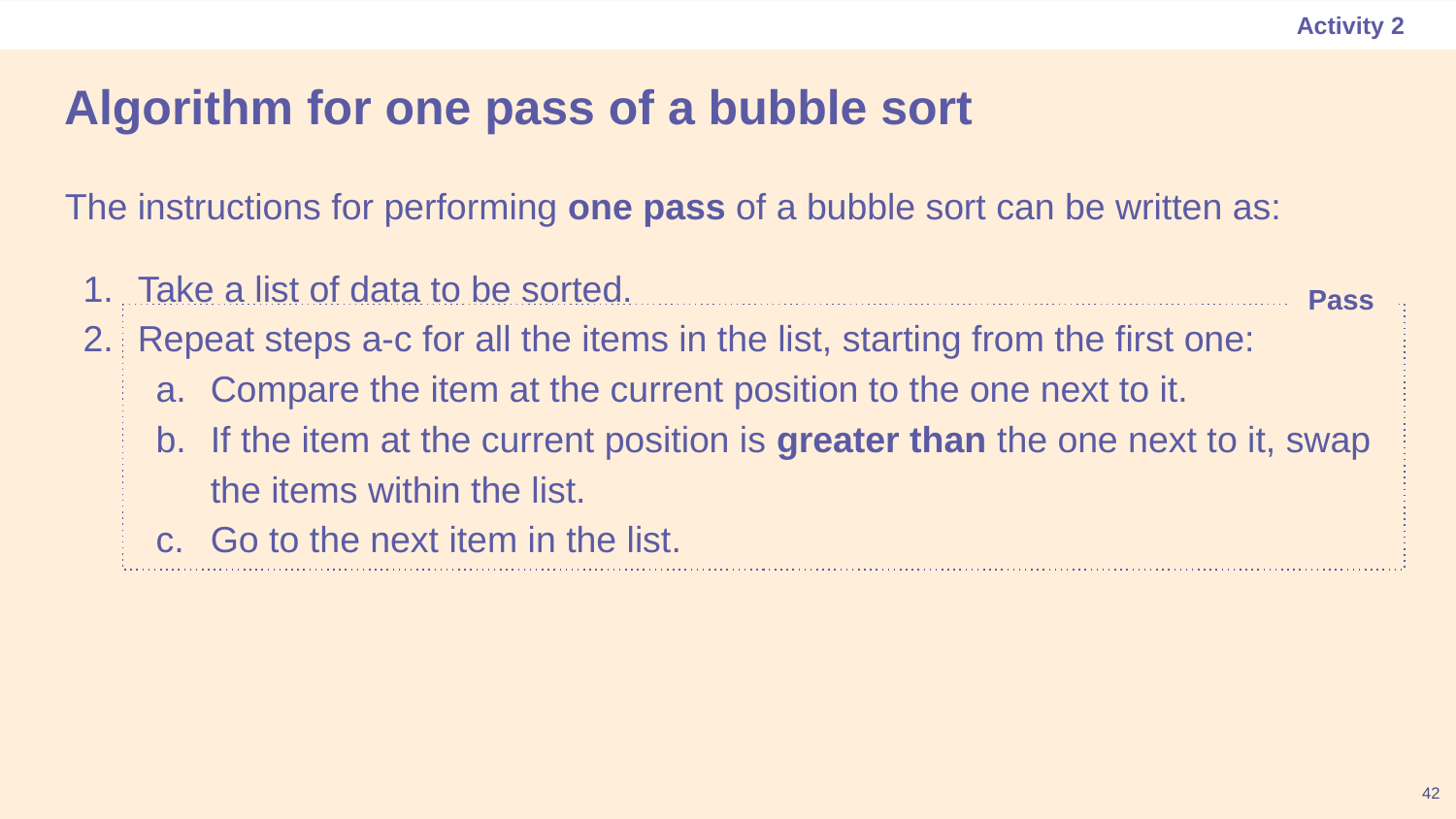

Activity 2
# Algorithm for one pass of a bubble sort
The instructions for performing one pass of a bubble sort can be written as:
Take a list of data to be sorted.
Repeat steps a-c for all the items in the list, starting from the first one:
Compare the item at the current position to the one next to it.
If the item at the current position is greater than the one next to it, swap the items within the list.
Go to the next item in the list.
Pass

42